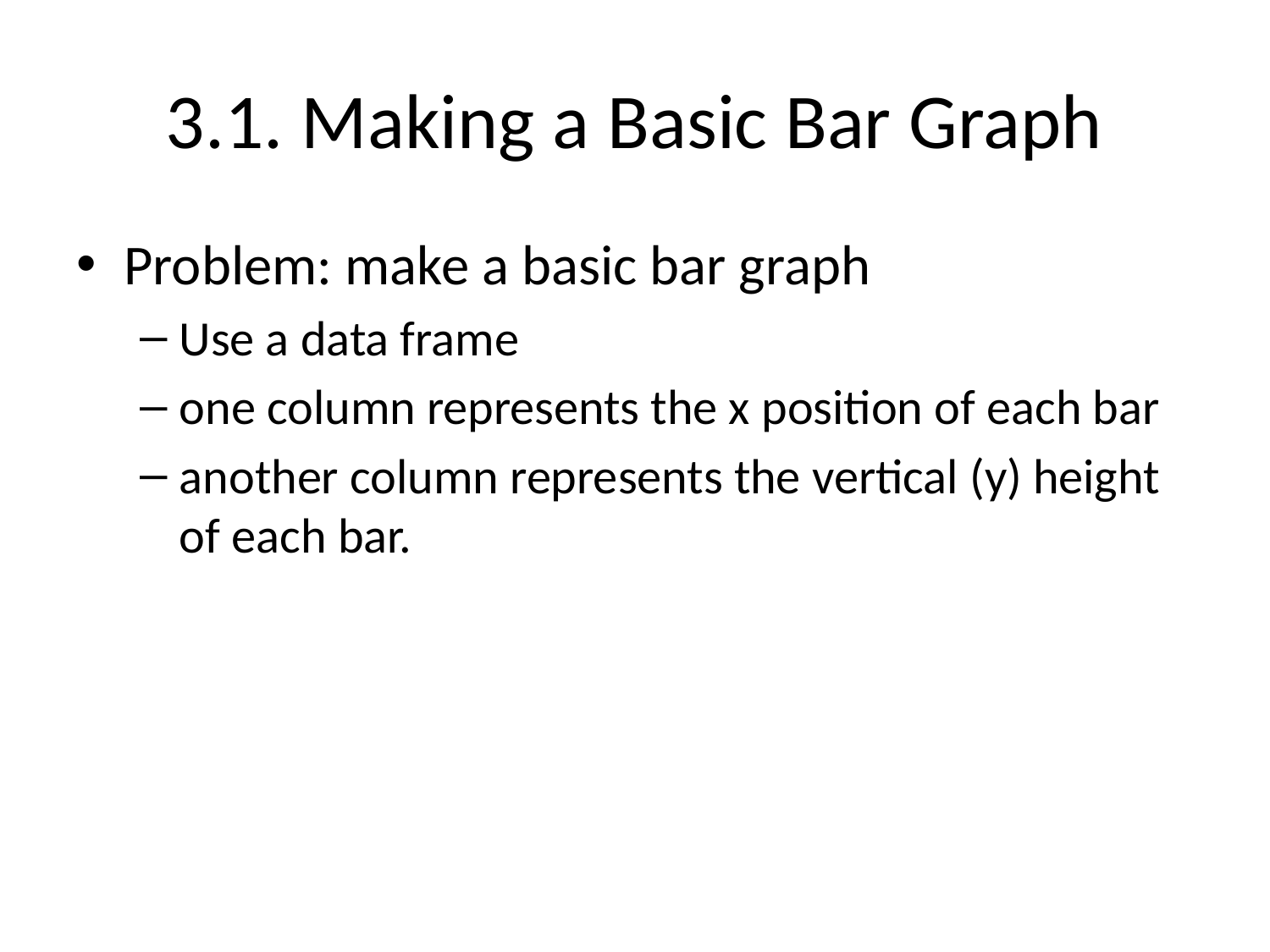

# 3.1. Making a Basic Bar Graph
Problem: make a basic bar graph
Use a data frame
one column represents the x position of each bar
another column represents the vertical (y) height of each bar.